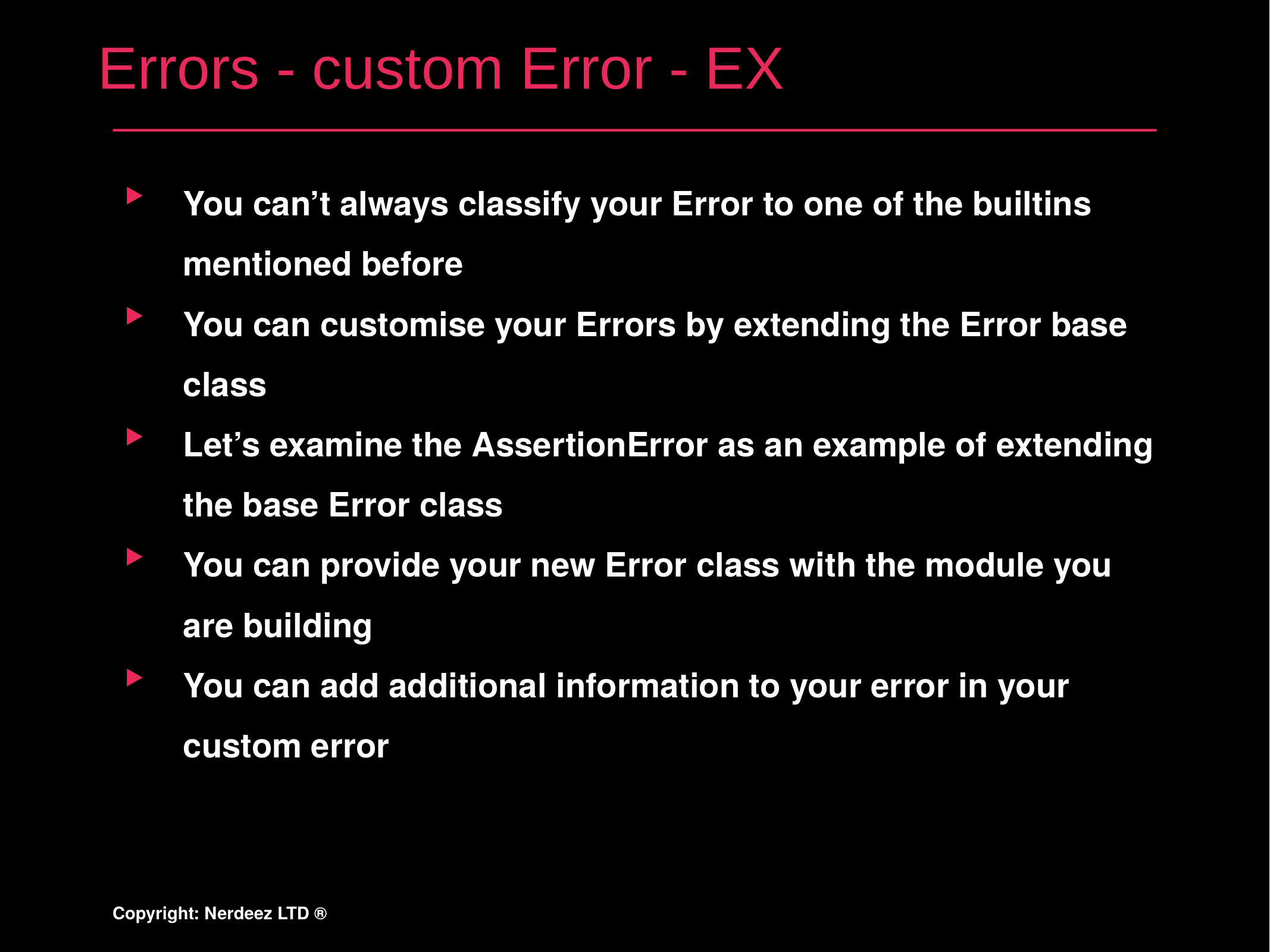

# Errors - custom Error - EX

You can’t always classify your Error to one of the builtins mentioned before
You can customise your Errors by extending the Error base class
Let’s examine the AssertionError as an example of extending the base Error class
You can provide your new Error class with the module you are building
You can add additional information to your error in your custom error

Copyright: Nerdeez LTD ®